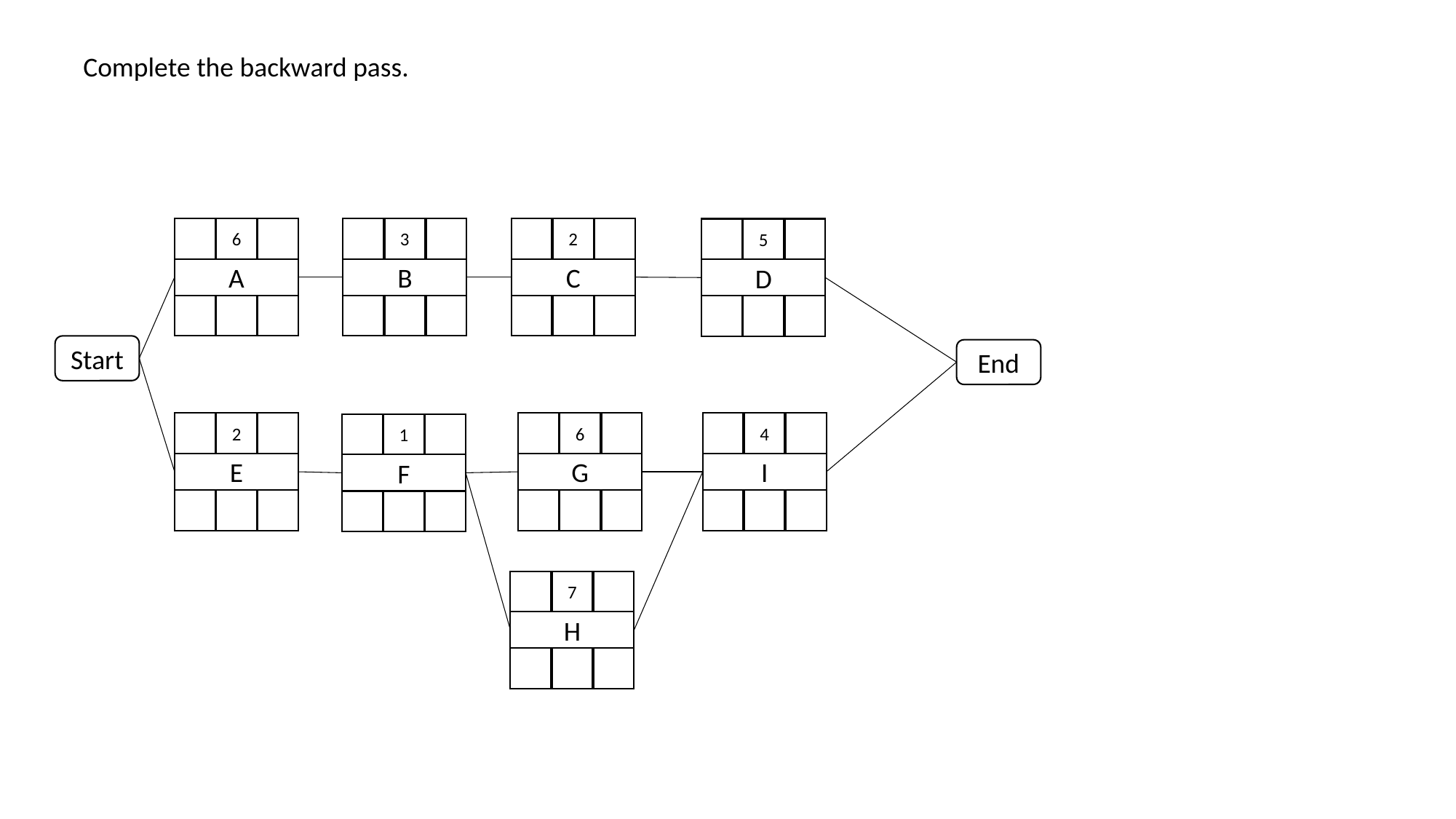

Complete the backward pass.
A
B
C

6

3

2

D

5

Start
End
E
G
I

2

6

4

F

1

H

7